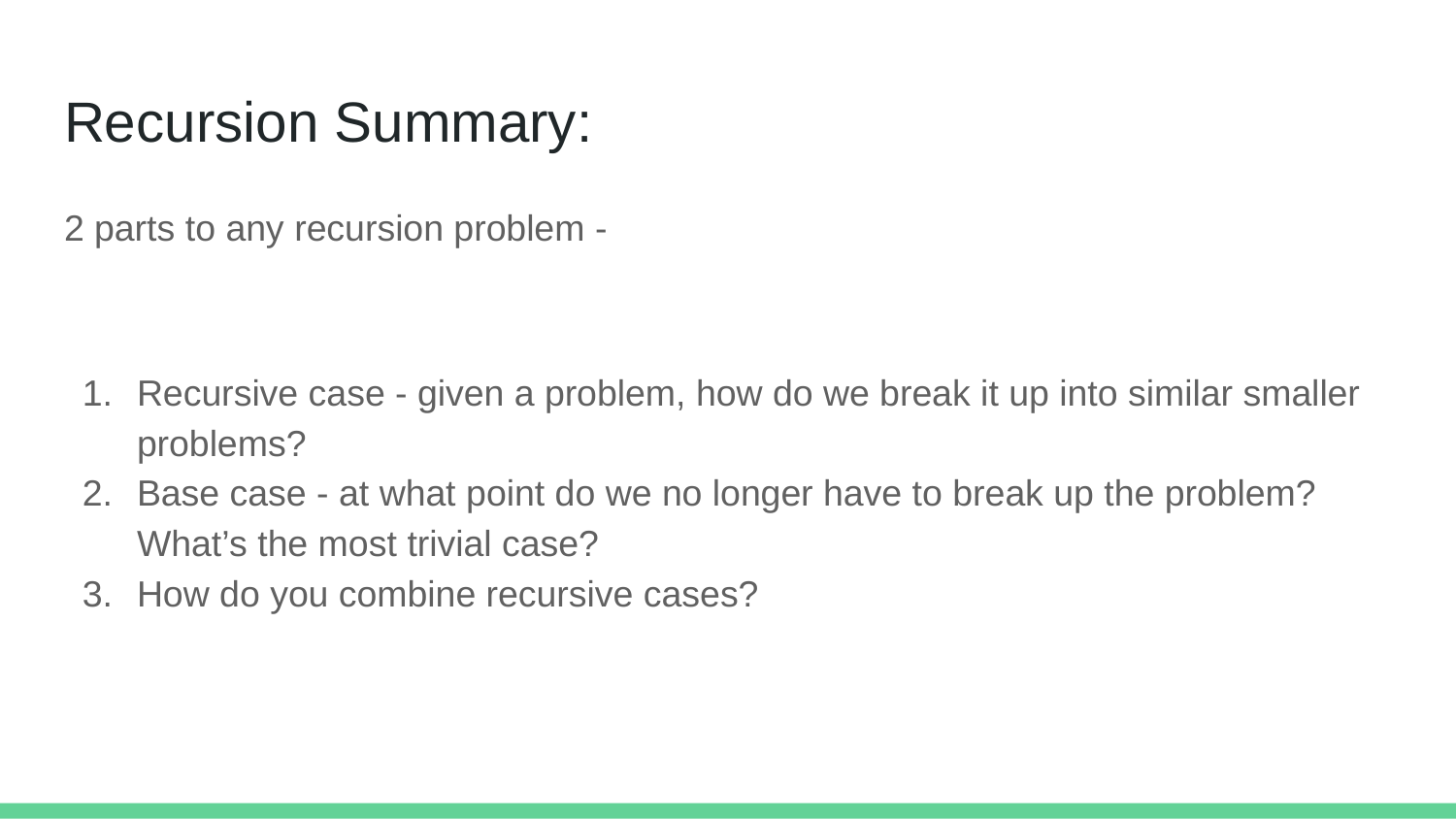

# Recursion Summary:
2 parts to any recursion problem -

Recursive case - given a problem, how do we break it up into similar smaller problems?
Base case - at what point do we no longer have to break up the problem? What’s the most trivial case?
How do you combine recursive cases?